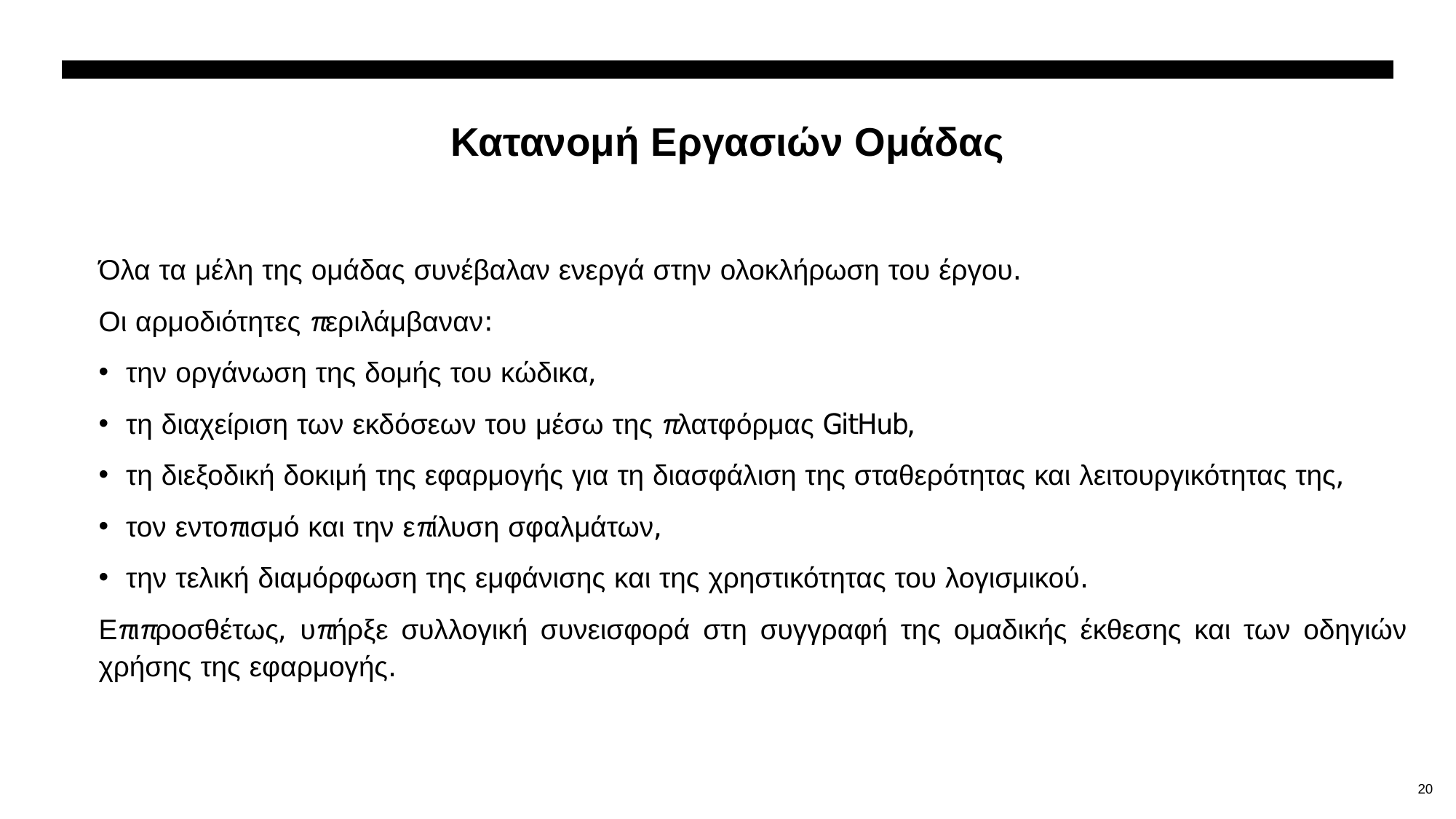

Κατανομή Εργασιών Ομάδας
Όλα τα μέλη της ομάδας συνέβαλαν ενεργά στην ολοκλήρωση του έργου.
Οι αρμοδιότητες περιλάμβαναν:
την οργάνωση της δομής του κώδικα,
τη διαχείριση των εκδόσεων του μέσω της πλατφόρμας GitHub,
τη διεξοδική δοκιμή της εφαρμογής για τη διασφάλιση της σταθερότητας και λειτουργικότητας της,
τον εντοπισμό και την επίλυση σφαλμάτων,
την τελική διαμόρφωση της εμφάνισης και της χρηστικότητας του λογισμικού.
Επιπροσθέτως, υπήρξε συλλογική συνεισφορά στη συγγραφή της ομαδικής έκθεσης και των οδηγιών χρήσης της εφαρμογής.

20